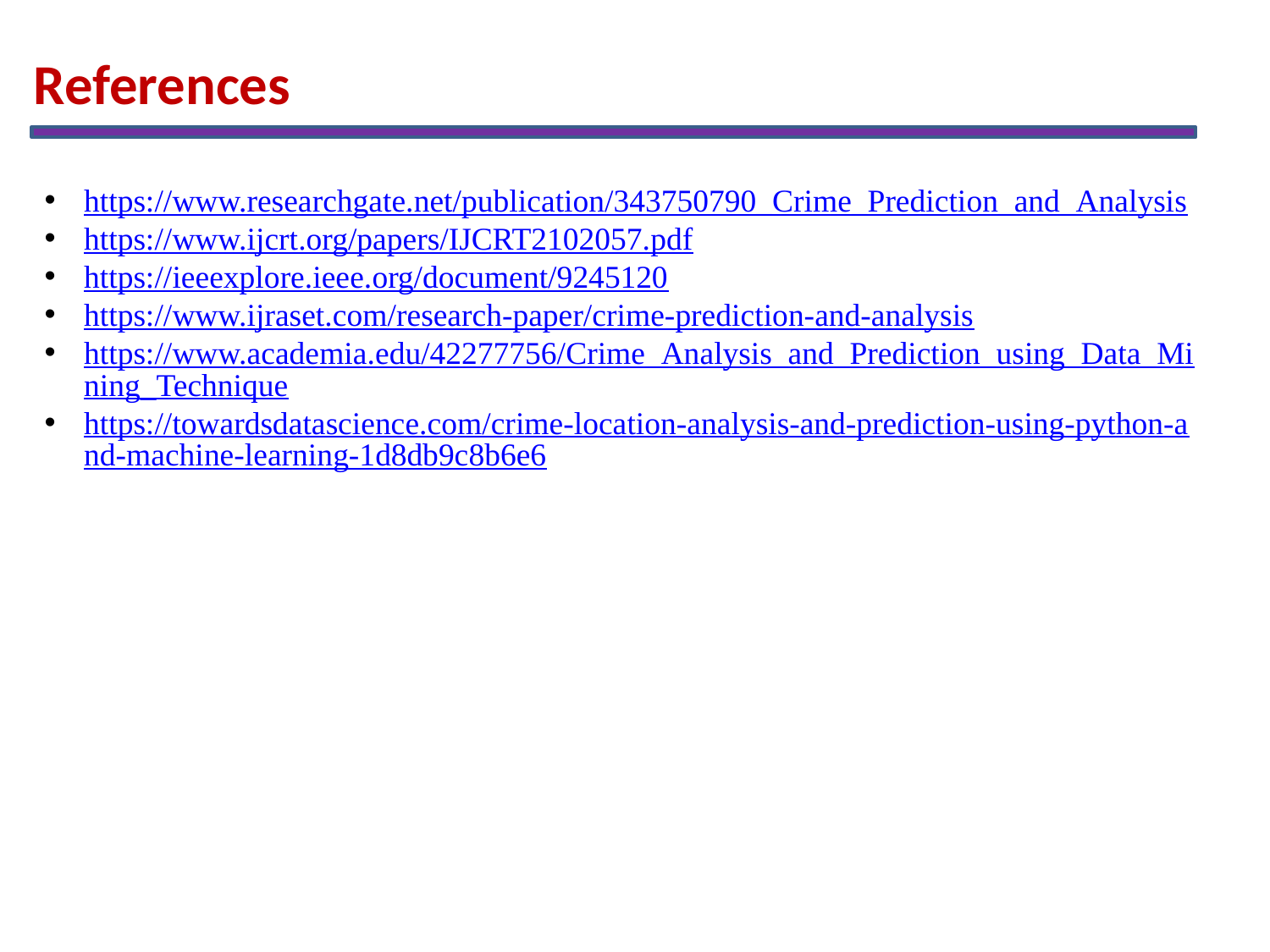

References

https://www.researchgate.net/publication/343750790_Crime_Prediction_and_Analysis
https://www.ijcrt.org/papers/IJCRT2102057.pdf
https://ieeexplore.ieee.org/document/9245120
https://www.ijraset.com/research-paper/crime-prediction-and-analysis
https://www.academia.edu/42277756/Crime_Analysis_and_Prediction_using_Data_Mining_Technique
https://towardsdatascience.com/crime-location-analysis-and-prediction-using-python-and-machine-learning-1d8db9c8b6e6